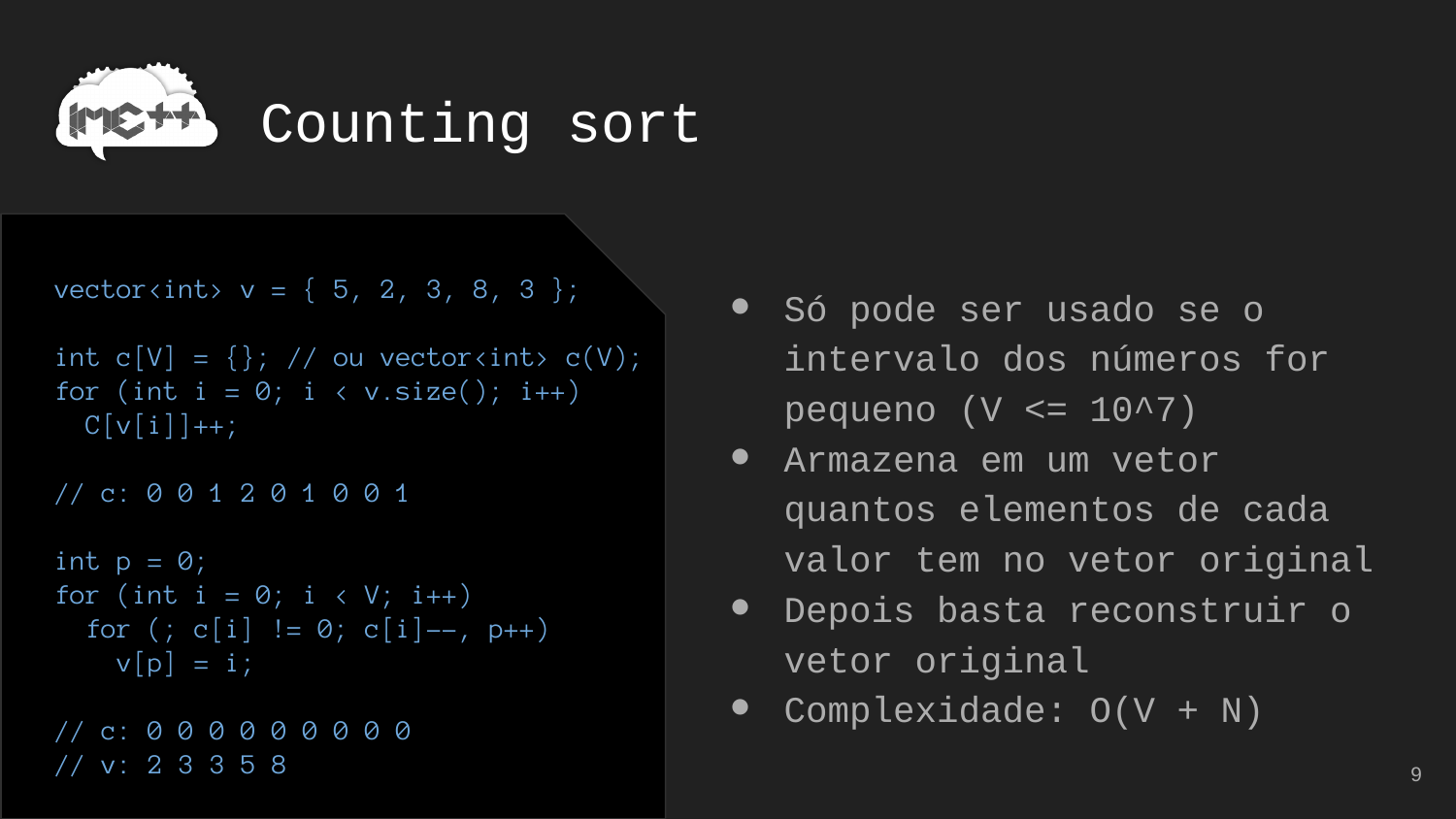

# Counting sort
vector<int> v = { 5, 2, 3, 8, 3 };

int c[V] = {}; // ou vector<int> c(V);
for (int i = 0; i < v.size(); i++)
  C[v[i]]++;

// c: 0 0 1 2 0 1 0 0 1

int p = 0;
for (int i = 0; i < V; i++)
  for (; c[i] != 0; c[i]--, p++)
    v[p] = i;

// c: 0 0 0 0 0 0 0 0 0
// v: 2 3 3 5 8

Só pode ser usado se o intervalo dos números for pequeno (V <= 10^7)
Armazena em um vetor quantos elementos de cada valor tem no vetor original
Depois basta reconstruir o vetor original
Complexidade: O(V + N)
9